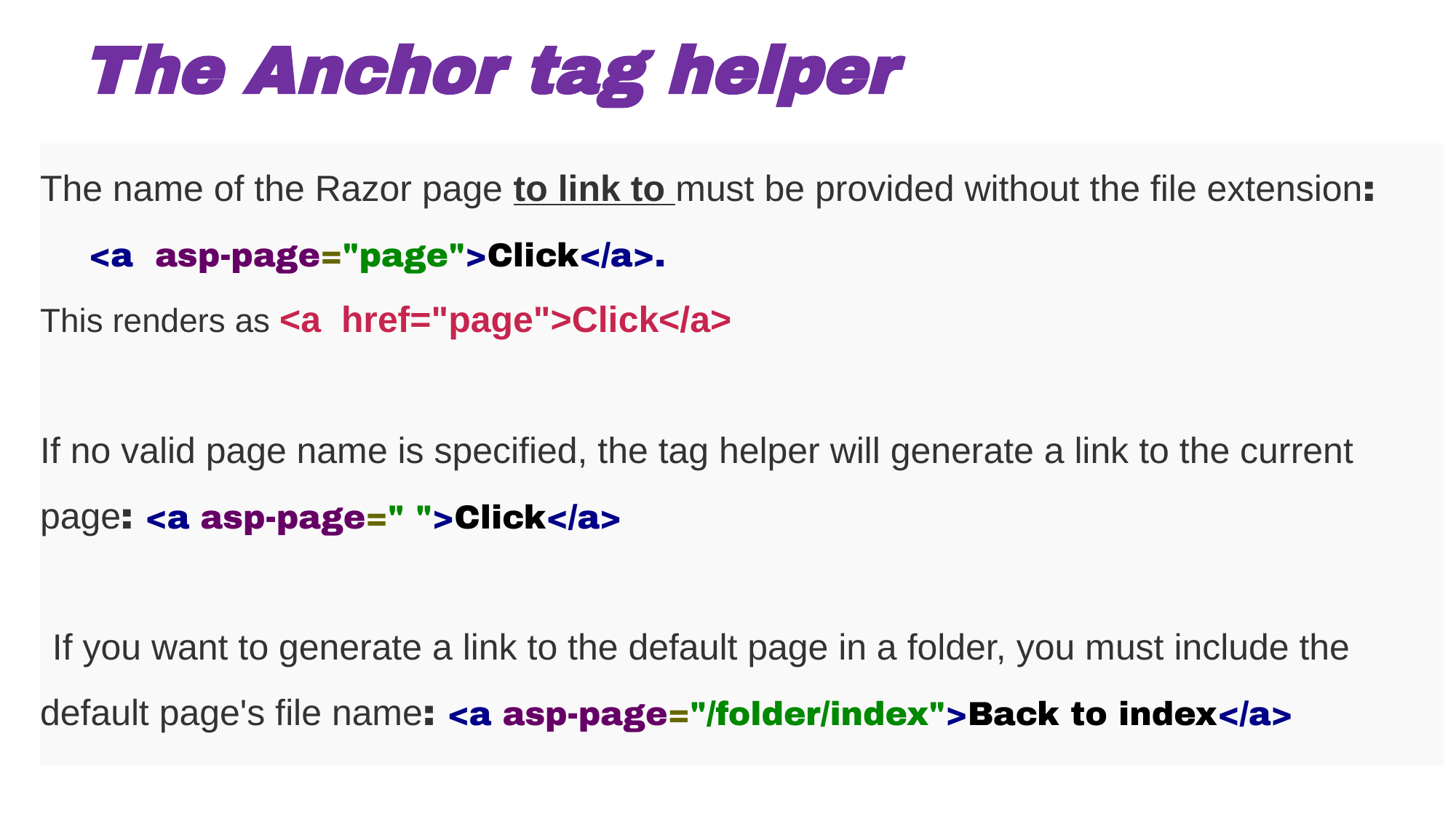

# The Anchor tag helper
The name of the Razor page to link to must be provided without the file extension:          <a  asp-page="page">Click</a>.
This renders as <a  href="page">Click</a>

If no valid page name is specified, the tag helper will generate a link to the current page: <a asp-page=" ">Click</a>

 If you want to generate a link to the default page in a folder, you must include the default page's file name: <a asp-page="/folder/index">Back to index</a>